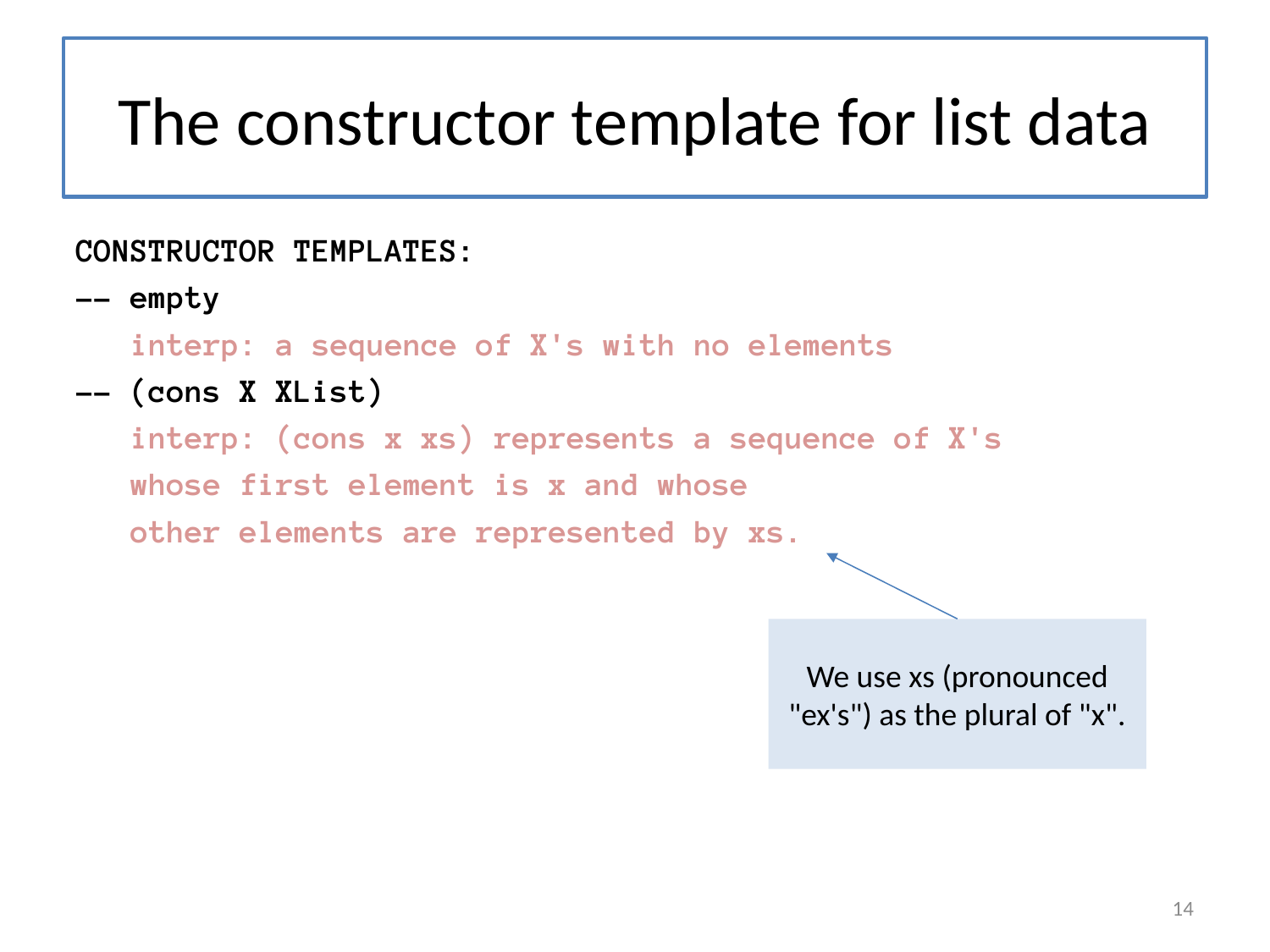

# The constructor template for list data
CONSTRUCTOR TEMPLATES:
-- empty
   interp: a sequence of X's with no elements
-- (cons X XList)
   interp: (cons x xs) represents a sequence of X's
   whose first element is x and whose
   other elements are represented by xs.

We use xs (pronounced "ex's") as the plural of "x".
14